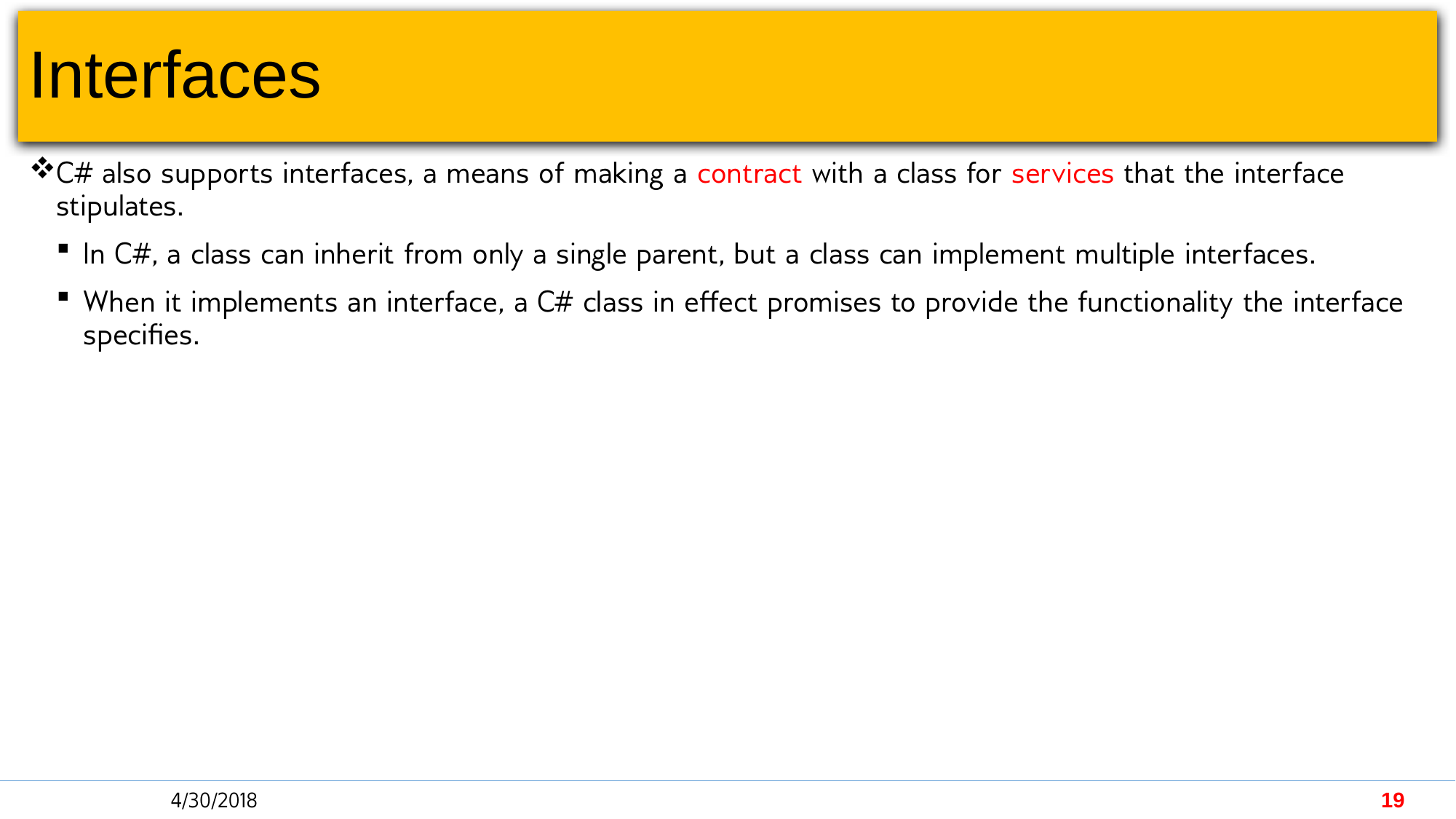

# Interfaces
C# also supports interfaces, a means of making a contract with a class for services that the interface stipulates.
In C#, a class can inherit from only a single parent, but a class can implement multiple interfaces.
When it implements an interface, a C# class in effect promises to provide the functionality the interface specifies.
4/30/2018
19